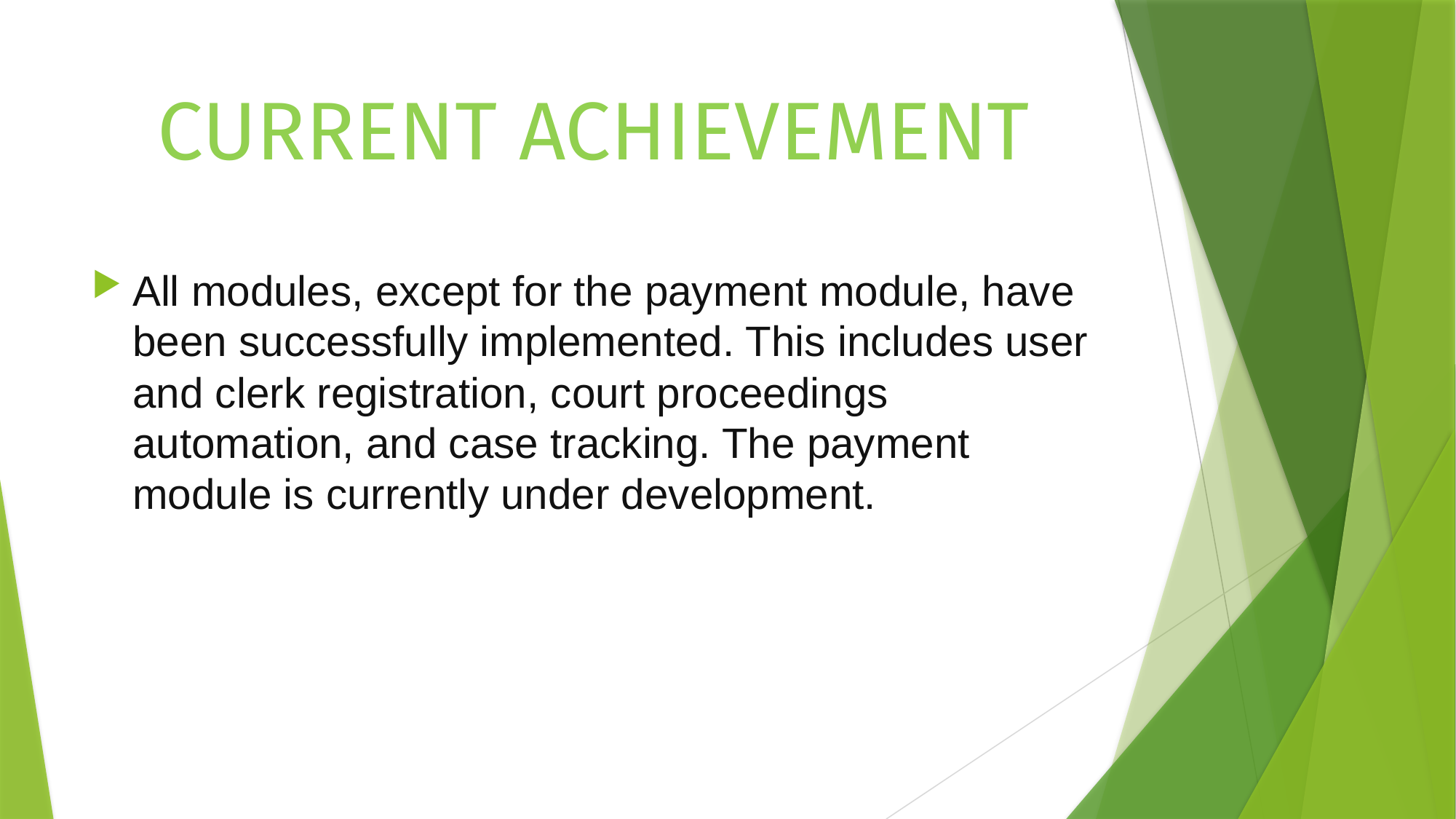

# CURRENT ACHIEVEMENT
All modules, except for the payment module, have been successfully implemented. This includes user and clerk registration, court proceedings automation, and case tracking. The payment module is currently under development.